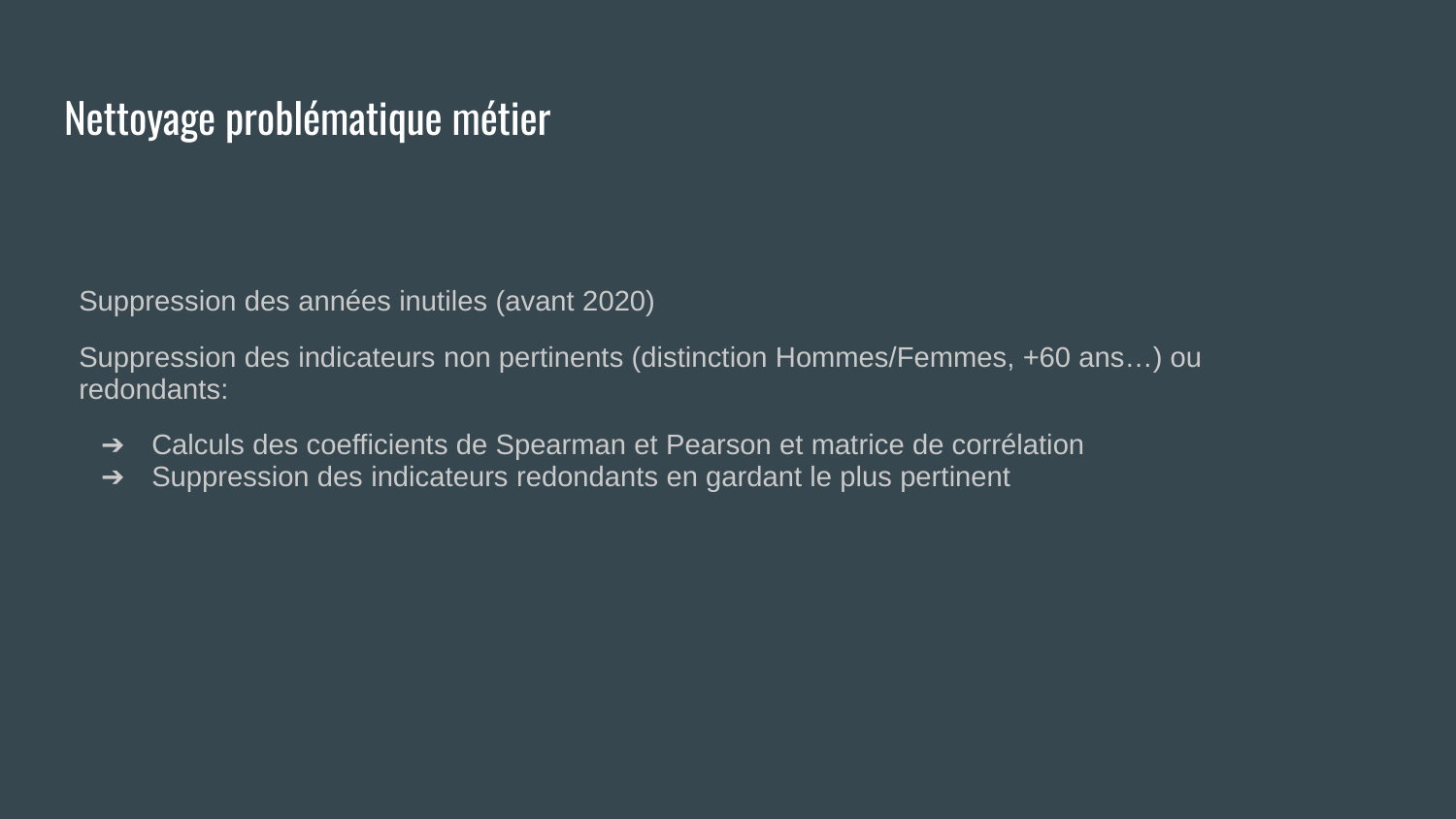

# Nettoyage problématique métier
Suppression des années inutiles (avant 2020)
Suppression des indicateurs non pertinents (distinction Hommes/Femmes, +60 ans…) ou redondants:
Calculs des coefficients de Spearman et Pearson et matrice de corrélation
Suppression des indicateurs redondants en gardant le plus pertinent